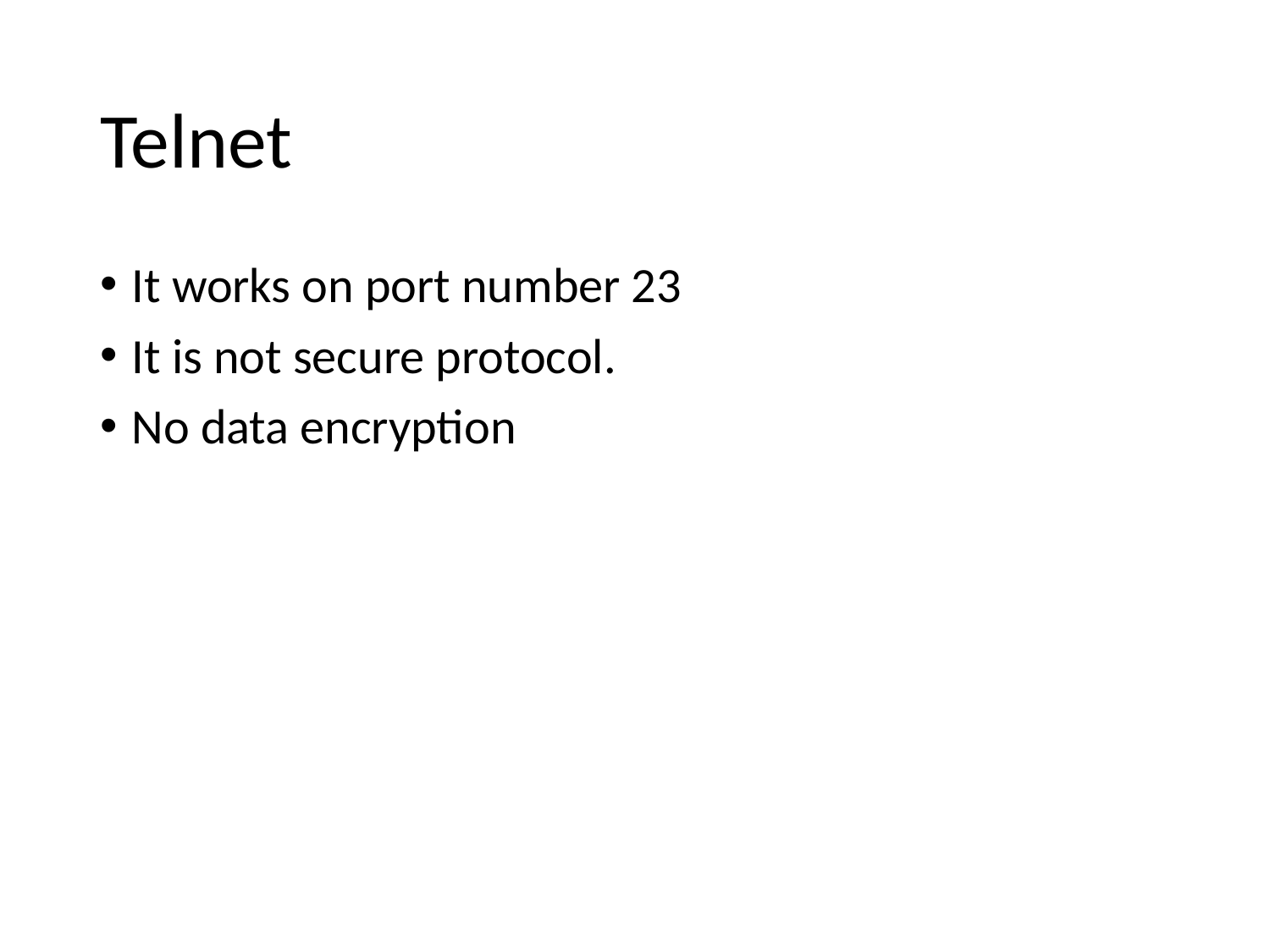

# Telnet
It works on port number 23
It is not secure protocol.
No data encryption